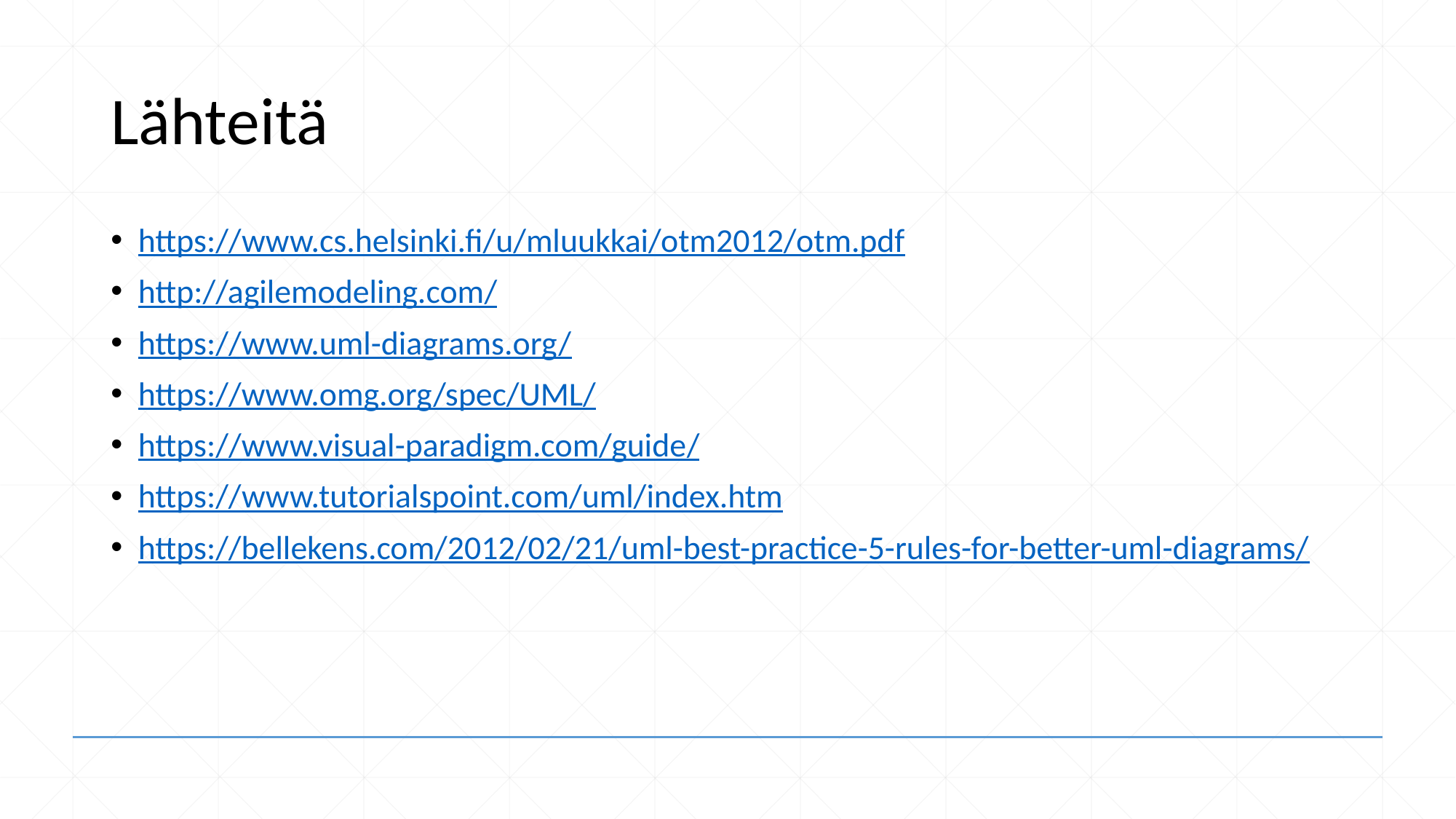

# Lähteitä
https://www.cs.helsinki.fi/u/mluukkai/otm2012/otm.pdf
http://agilemodeling.com/
https://www.uml-diagrams.org/
https://www.omg.org/spec/UML/
https://www.visual-paradigm.com/guide/
https://www.tutorialspoint.com/uml/index.htm
https://bellekens.com/2012/02/21/uml-best-practice-5-rules-for-better-uml-diagrams/